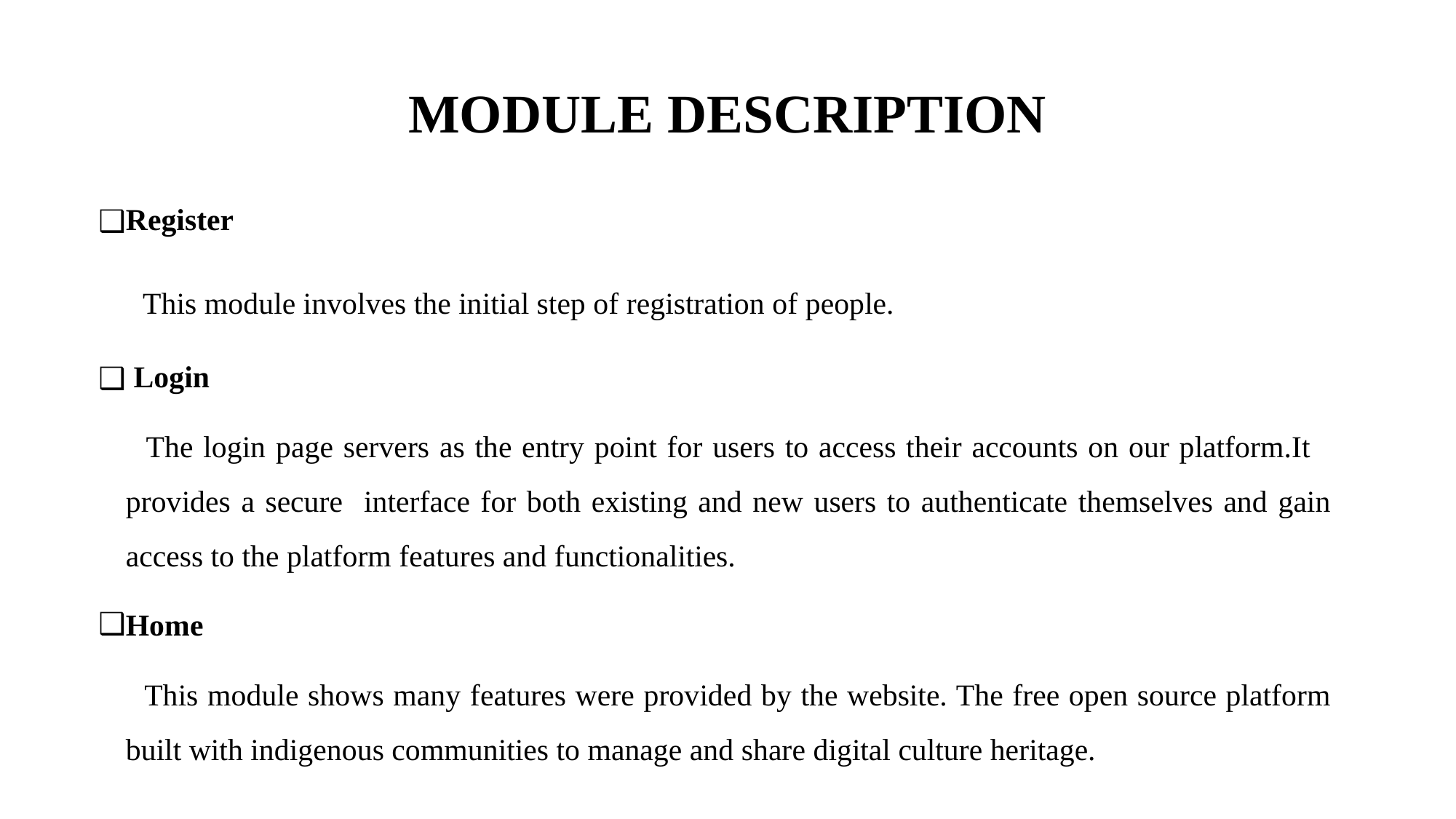

# MODULE DESCRIPTION
Register
    This module involves the initial step of registration of people.
 Login
  The login page servers as the entry point for users to access their accounts on our platform.It   provides a secure  interface for both existing and new users to authenticate themselves and gain access to the platform features and functionalities.
Home
  This module shows many features were provided by the website. The free open source platform built with indigenous communities to manage and share digital culture heritage.